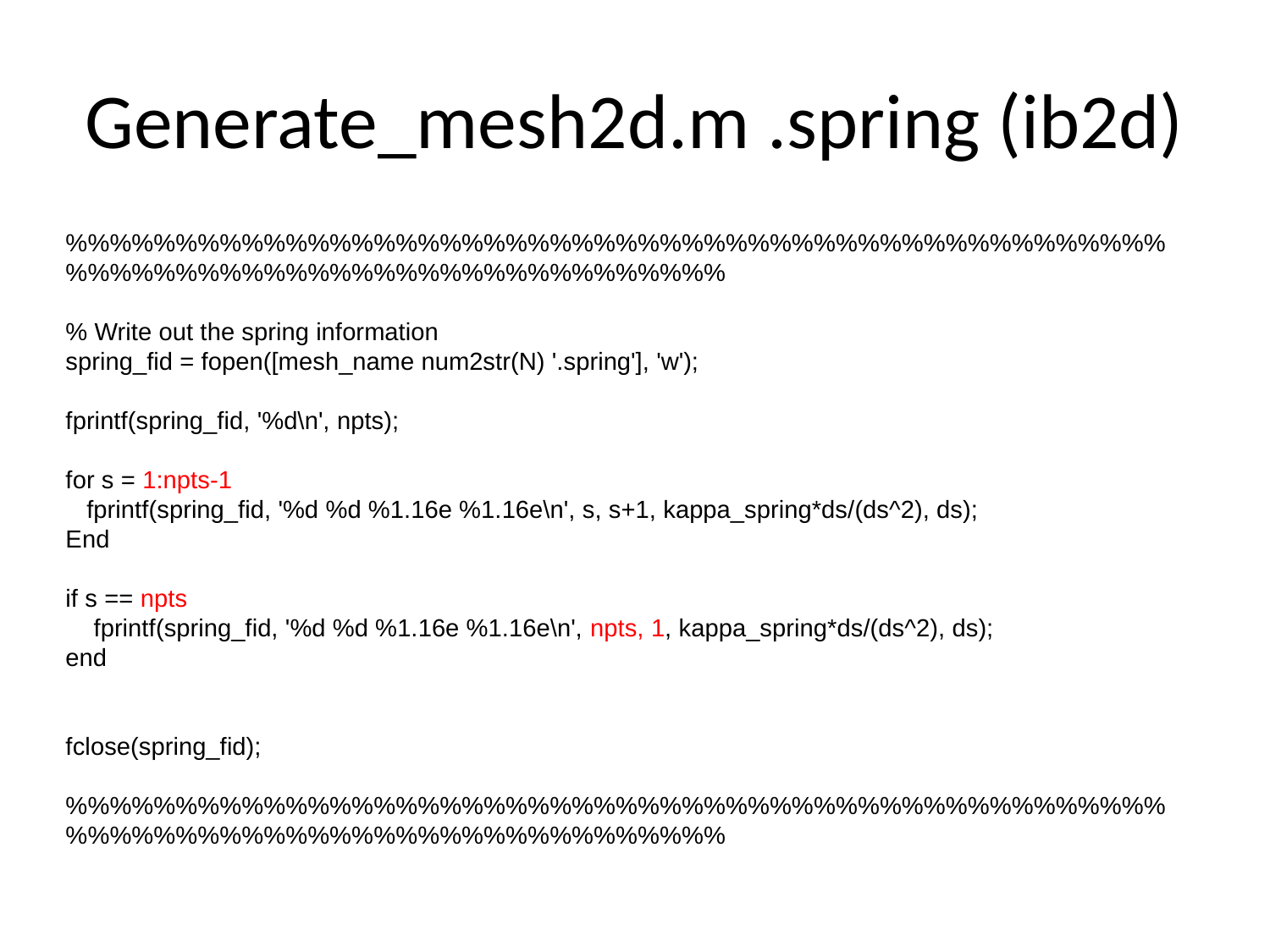

# Generate_mesh2d.m .spring (ib2d)
%%%%%%%%%%%%%%%%%%%%%%%%%%%%%%%%%%%%%%%%%%%%%%%%%%%%%%%%%%%%%%%%%%%%%%%%%%%%%%%%

% Write out the spring information
spring_fid = fopen([mesh_name num2str(N) '.spring'], 'w');

fprintf(spring_fid, '%d\n', npts);

for s = 1:npts-1
   fprintf(spring_fid, '%d %d %1.16e %1.16e\n', s, s+1, kappa_spring*ds/(ds^2), ds);
End

if s == npts
    fprintf(spring_fid, '%d %d %1.16e %1.16e\n', npts, 1, kappa_spring*ds/(ds^2), ds);
end

fclose(spring_fid);

%%%%%%%%%%%%%%%%%%%%%%%%%%%%%%%%%%%%%%%%%%%%%%%%%%%%%%%%%%%%%%%%%%%%%%%%%%%%%%%%